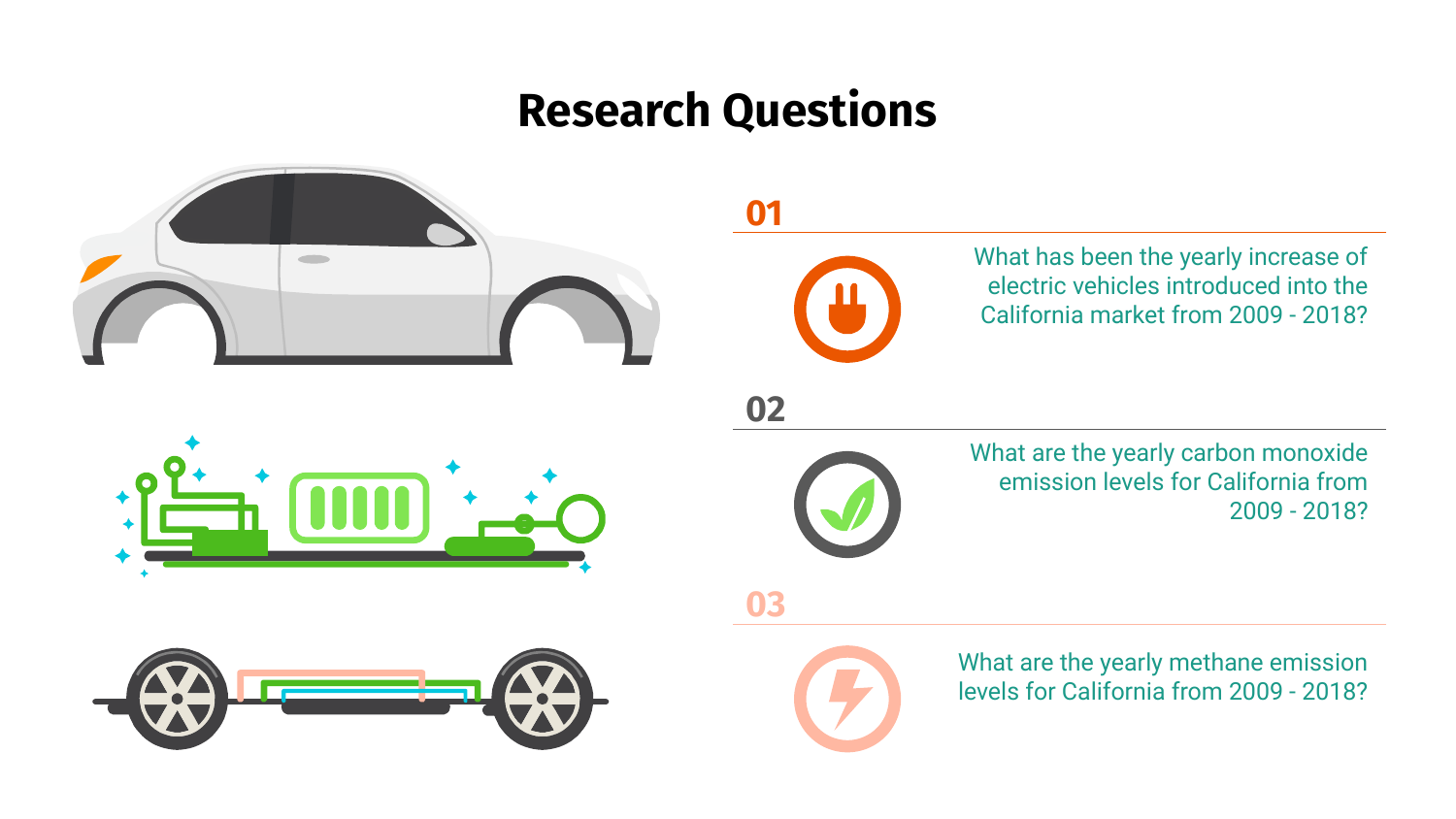

# Research Questions

01

What has been the yearly increase of electric vehicles introduced into the California market from 2009 - 2018?

02

What are the yearly carbon monoxide emission levels for California from 2009 - 2018?

03
What are the yearly methane emission levels for California from 2009 - 2018?